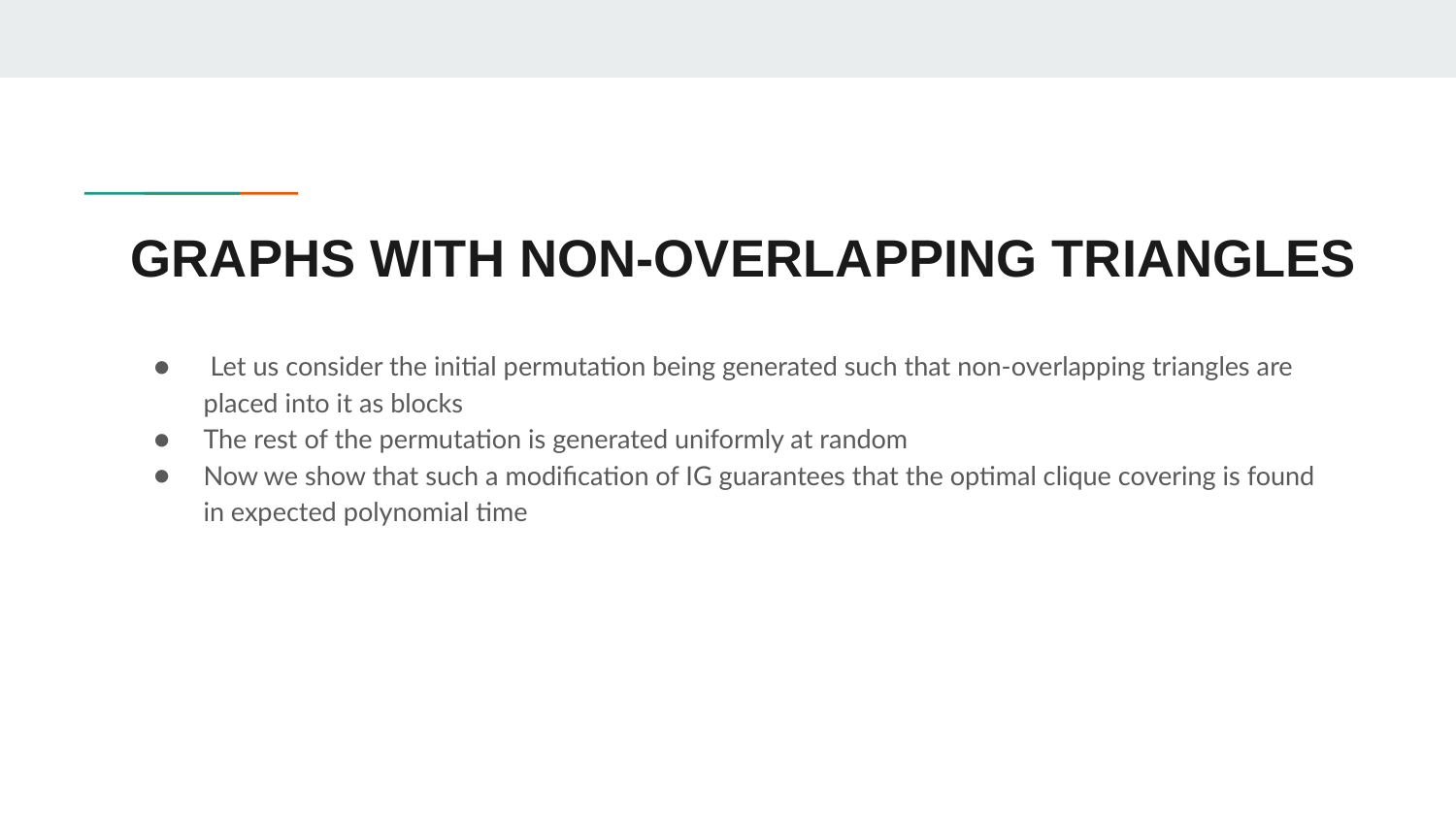

# GRAPHS WITH NON-OVERLAPPING TRIANGLES
 Let us consider the initial permutation being generated such that non-overlapping triangles are placed into it as blocks
The rest of the permutation is generated uniformly at random
Now we show that such a modification of IG guarantees that the optimal clique covering is found in expected polynomial time